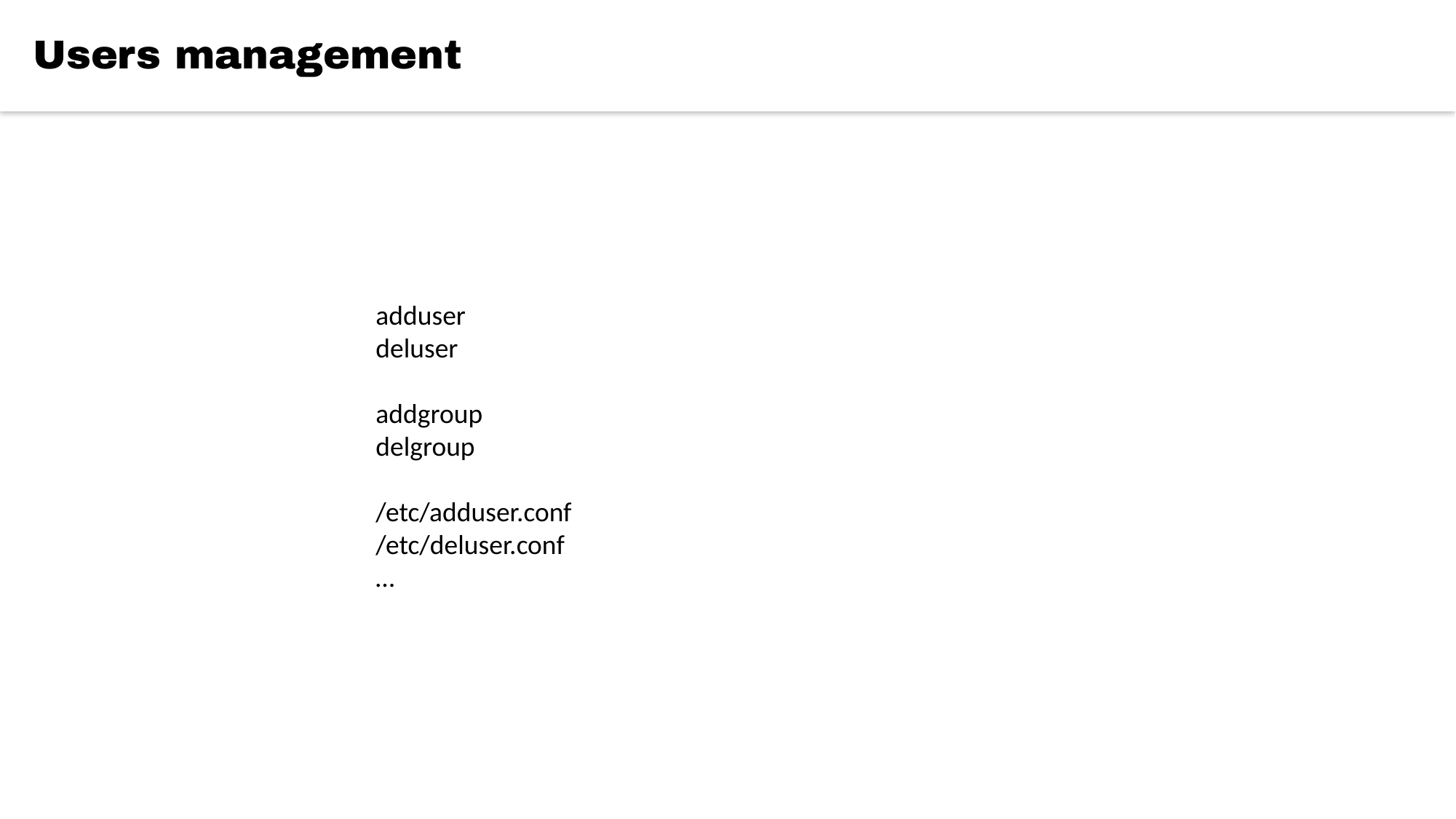

Users management
adduser
deluser

addgroup
delgroup

/etc/adduser.conf
/etc/deluser.conf
…